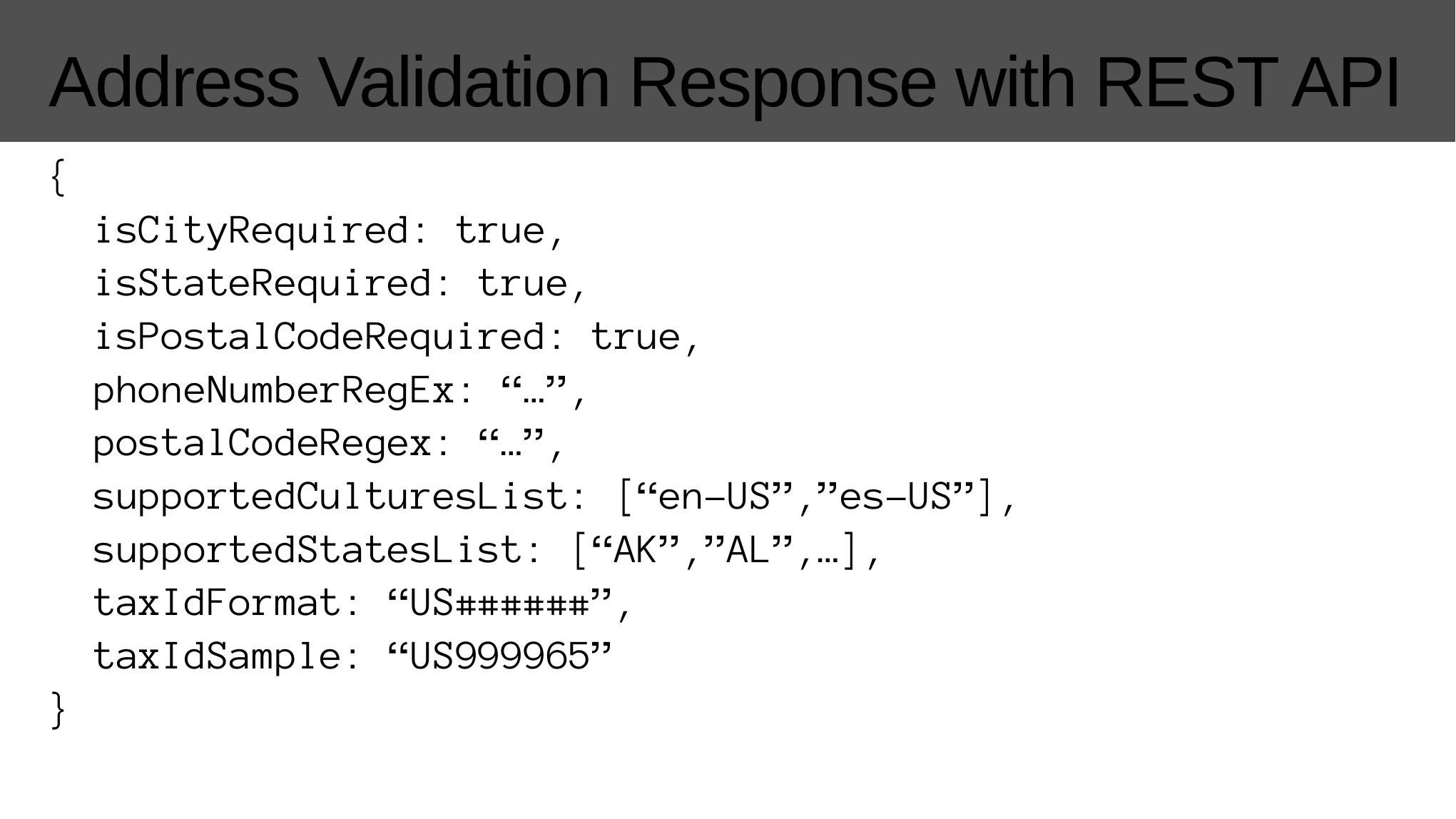

# Address Validation Response with REST API
{
  isCityRequired: true,
  isStateRequired: true,
  isPostalCodeRequired: true,
  phoneNumberRegEx: “…”,
  postalCodeRegex: “…”,
  supportedCulturesList: [“en-US”,”es-US”],
  supportedStatesList: [“AK”,”AL”,…],
  taxIdFormat: “US######”,
  taxIdSample: “US999965”
}